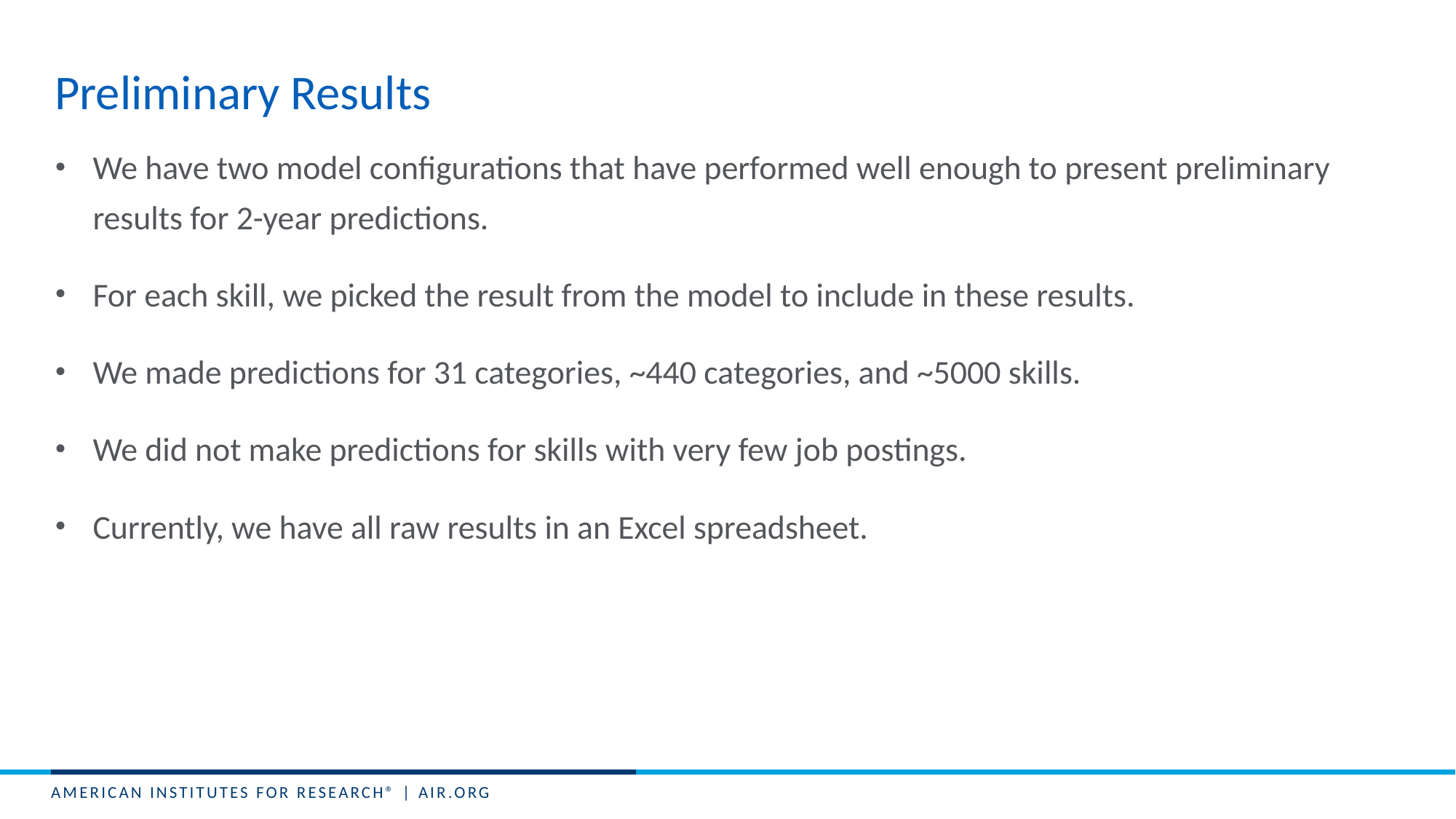

# Preliminary Results
We have two model configurations that have performed well enough to present preliminary results for 2-year predictions.
For each skill, we picked the result from the model to include in these results.
We made predictions for 31 categories, ~440 categories, and ~5000 skills.
We did not make predictions for skills with very few job postings.
Currently, we have all raw results in an Excel spreadsheet.

1